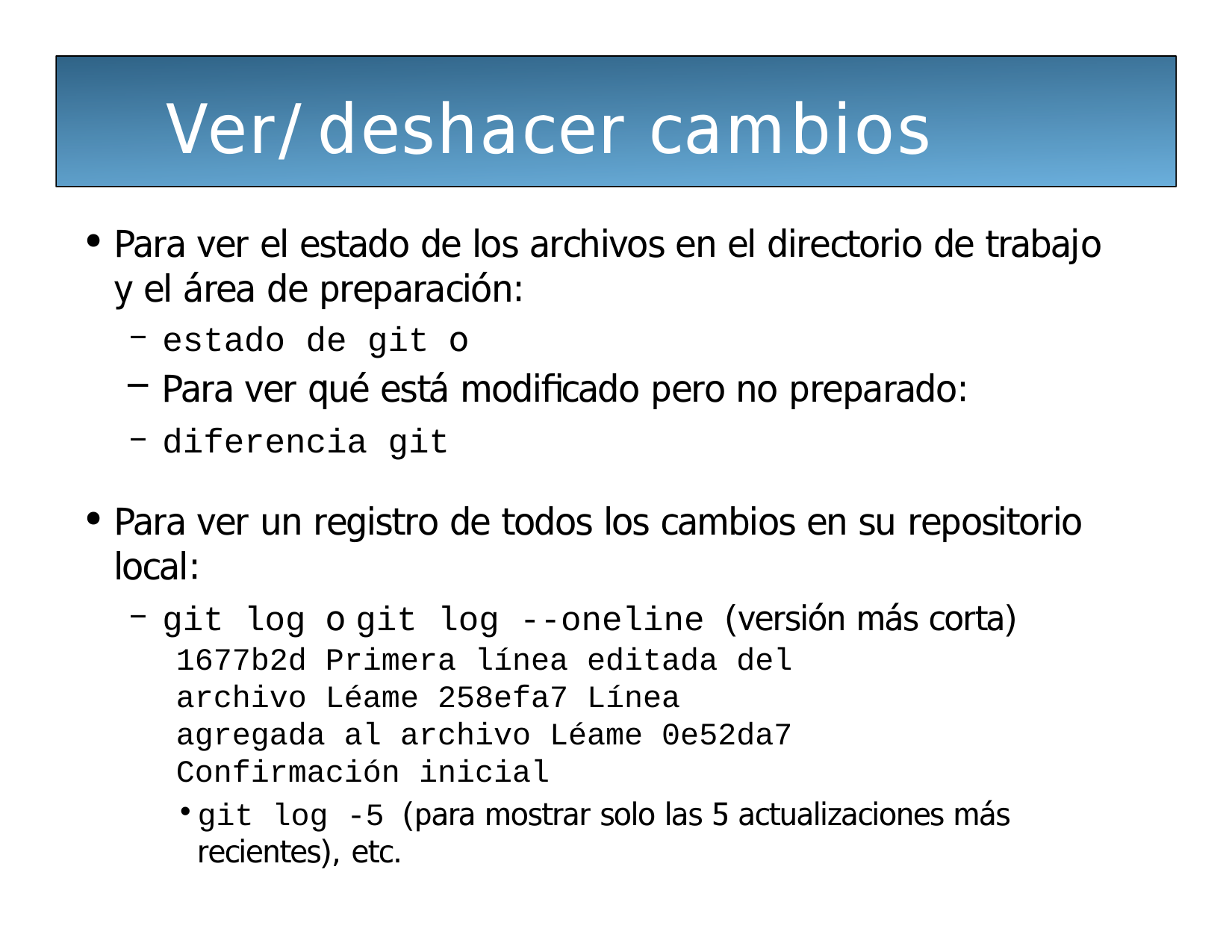

# Ver/deshacer cambios
Para ver el estado de los archivos en el directorio de trabajo y el área de preparación:
estado de git o
Para ver qué está modificado pero no preparado:
diferencia git

Para ver un registro de todos los cambios en su repositorio local:
git log o git log --oneline (versión más corta)
1677b2d Primera línea editada del archivo Léame 258efa7 Línea agregada al archivo Léame 0e52da7 Confirmación inicial
git log -5 (para mostrar solo las 5 actualizaciones más recientes), etc.